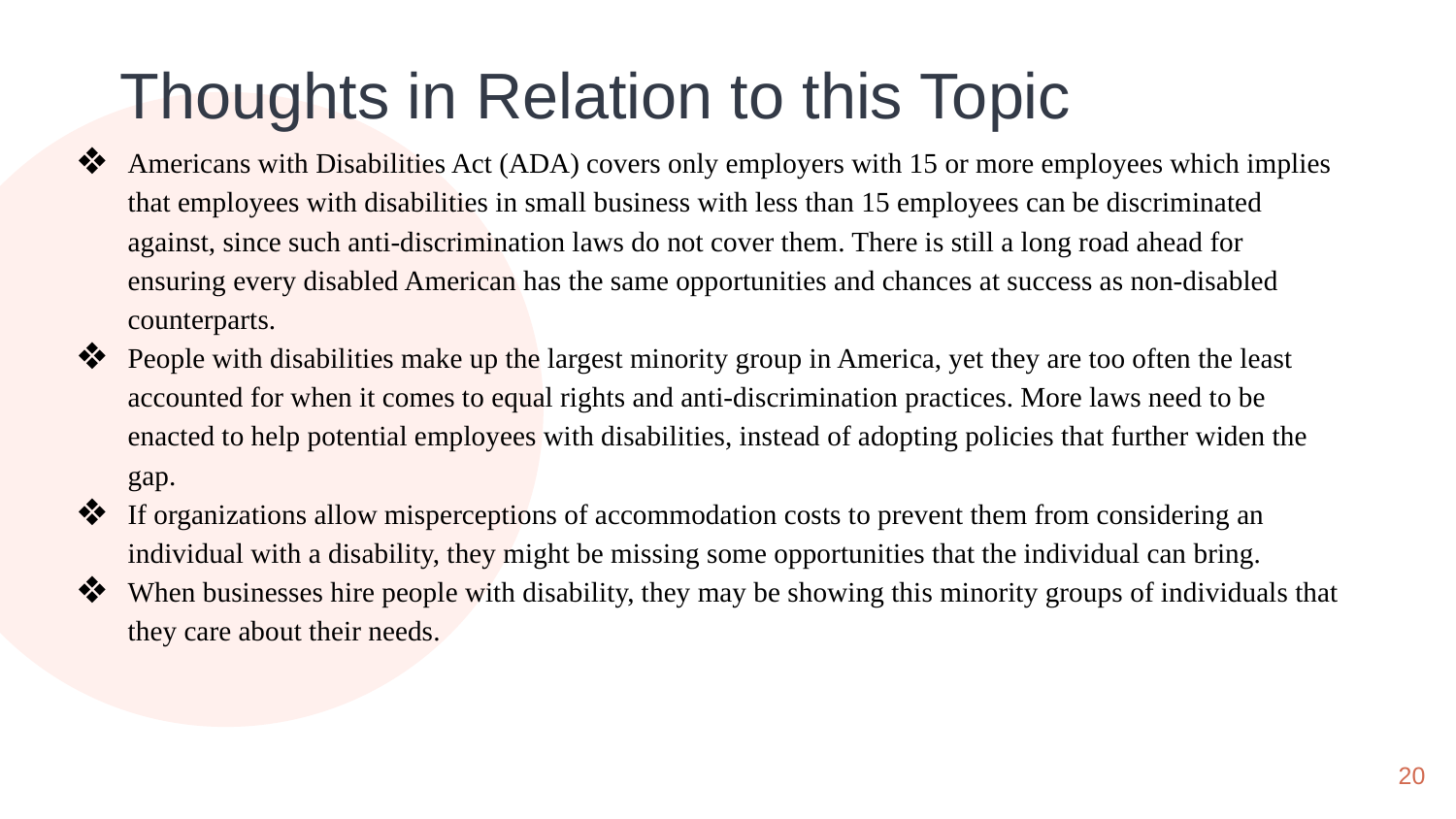

Thoughts in Relation to this Topic

Americans with Disabilities Act (ADA) covers only employers with 15 or more employees which implies that employees with disabilities in small business with less than 15 employees can be discriminated against, since such anti-discrimination laws do not cover them. There is still a long road ahead for ensuring every disabled American has the same opportunities and chances at success as non-disabled counterparts.
People with disabilities make up the largest minority group in America, yet they are too often the least accounted for when it comes to equal rights and anti-discrimination practices. More laws need to be enacted to help potential employees with disabilities, instead of adopting policies that further widen the gap.
If organizations allow misperceptions of accommodation costs to prevent them from considering an individual with a disability, they might be missing some opportunities that the individual can bring.
When businesses hire people with disability, they may be showing this minority groups of individuals that they care about their needs.

20